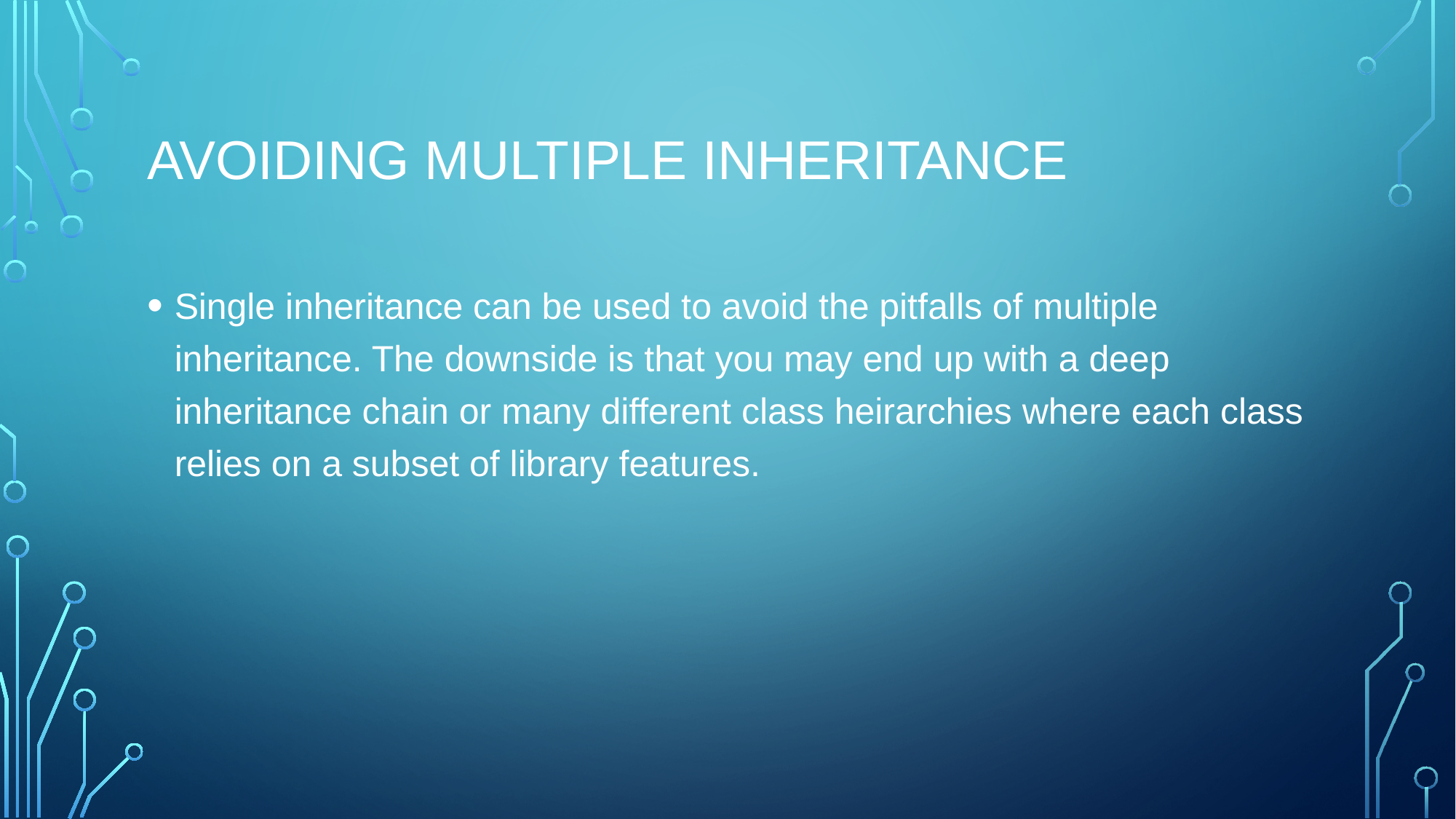

# Avoiding multiple inheritance
Single inheritance can be used to avoid the pitfalls of multiple inheritance. The downside is that you may end up with a deep inheritance chain or many different class heirarchies where each class relies on a subset of library features.